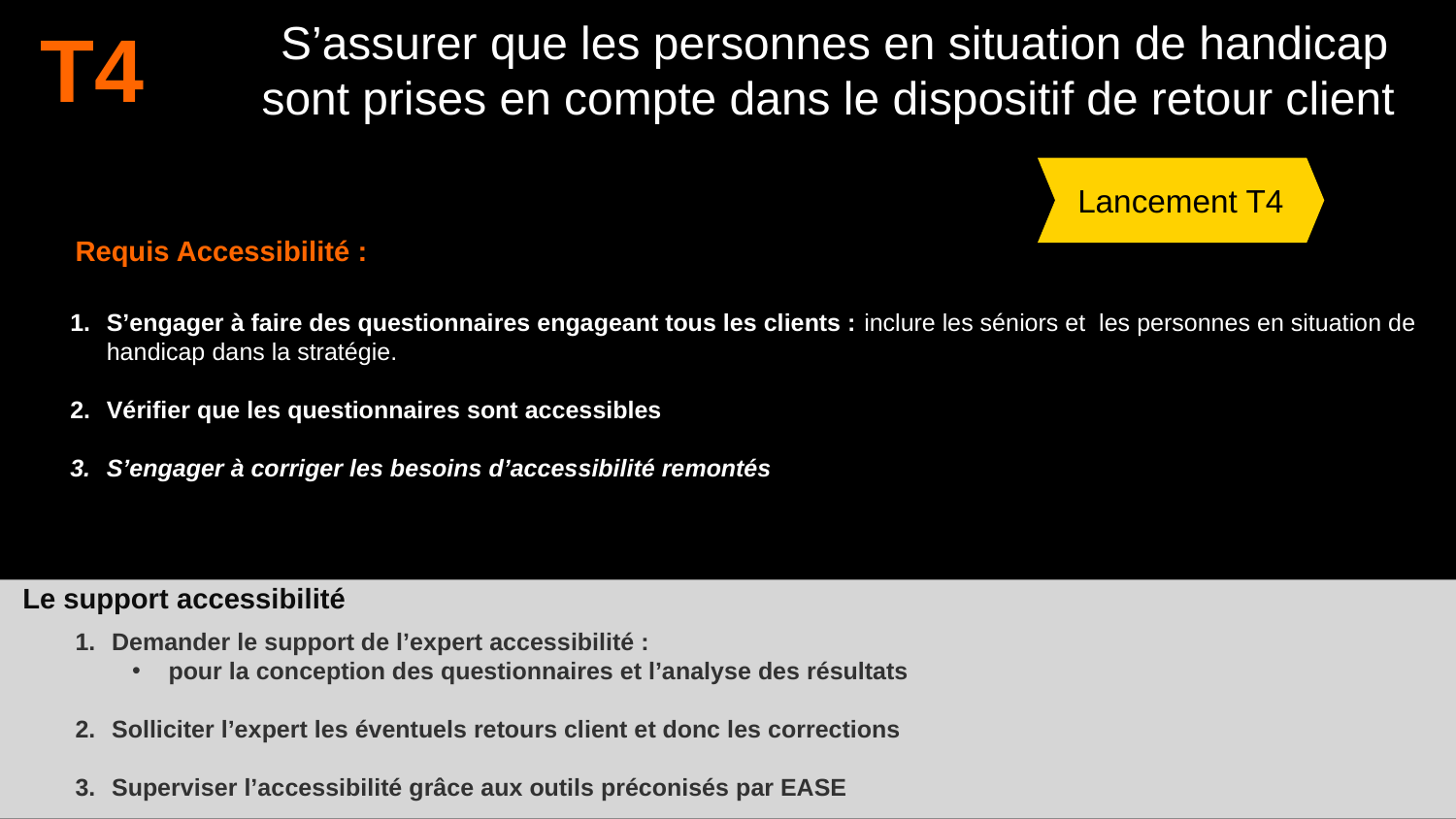

T4
S’assurer que les personnes en situation de handicap sont prises en compte dans le dispositif de retour client
Lancement T4

Requis Accessibilité :

S’engager à faire des questionnaires engageant tous les clients : inclure les séniors et  les personnes en situation de handicap dans la stratégie.

Vérifier que les questionnaires sont accessibles

S’engager à corriger les besoins d’accessibilité remontés

Le support accessibilité

Demander le support de l’expert accessibilité :
pour la conception des questionnaires et l’analyse des résultats

Solliciter l’expert les éventuels retours client et donc les corrections

Superviser l’accessibilité grâce aux outils préconisés par EASE